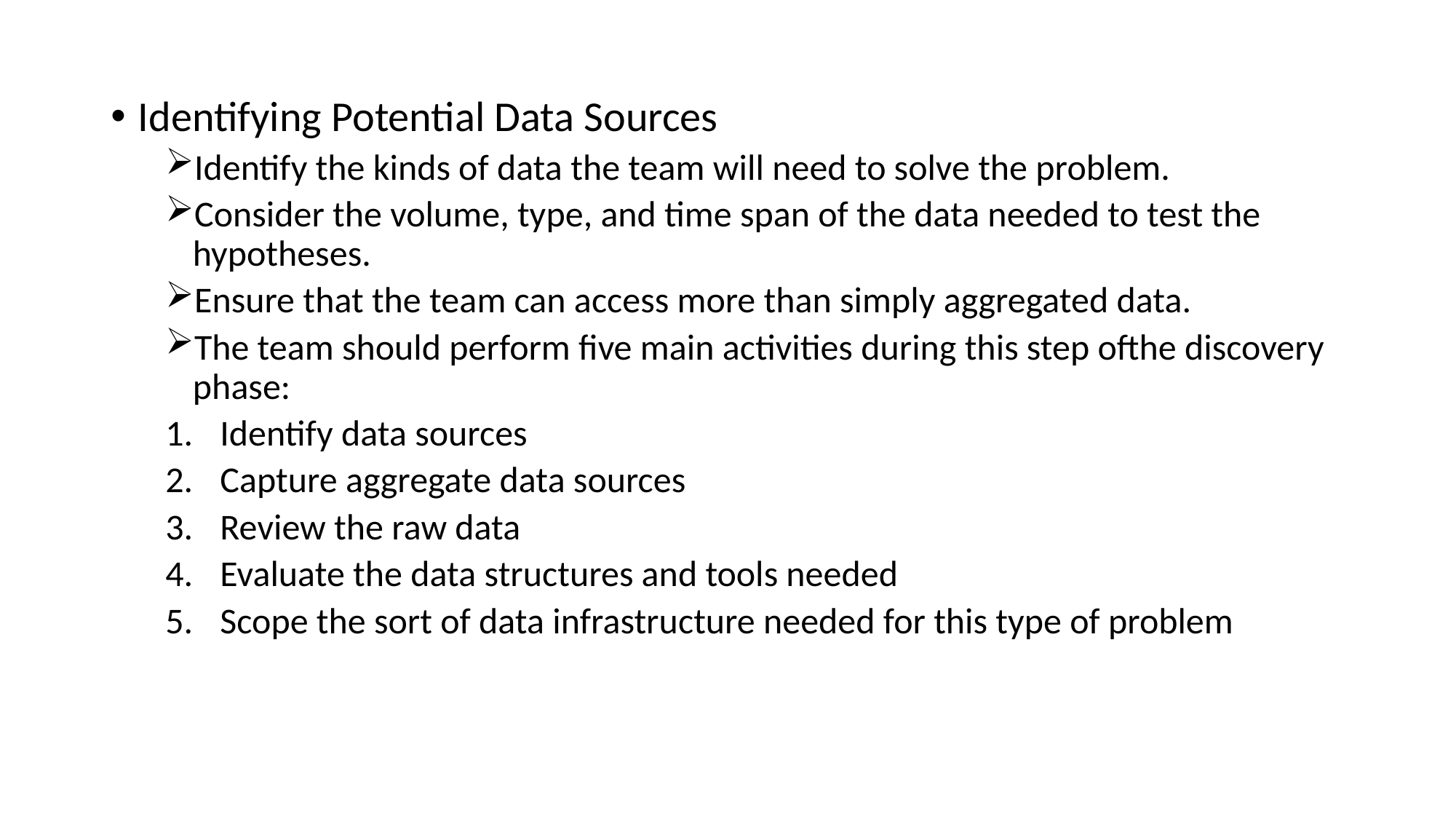

Identifying Potential Data Sources
Identify the kinds of data the team will need to solve the problem.
Consider the volume, type, and time span of the data needed to test the hypotheses.
Ensure that the team can access more than simply aggregated data.
The team should perform five main activities during this step ofthe discovery phase:
Identify data sources
Capture aggregate data sources
Review the raw data
Evaluate the data structures and tools needed
Scope the sort of data infrastructure needed for this type of problem